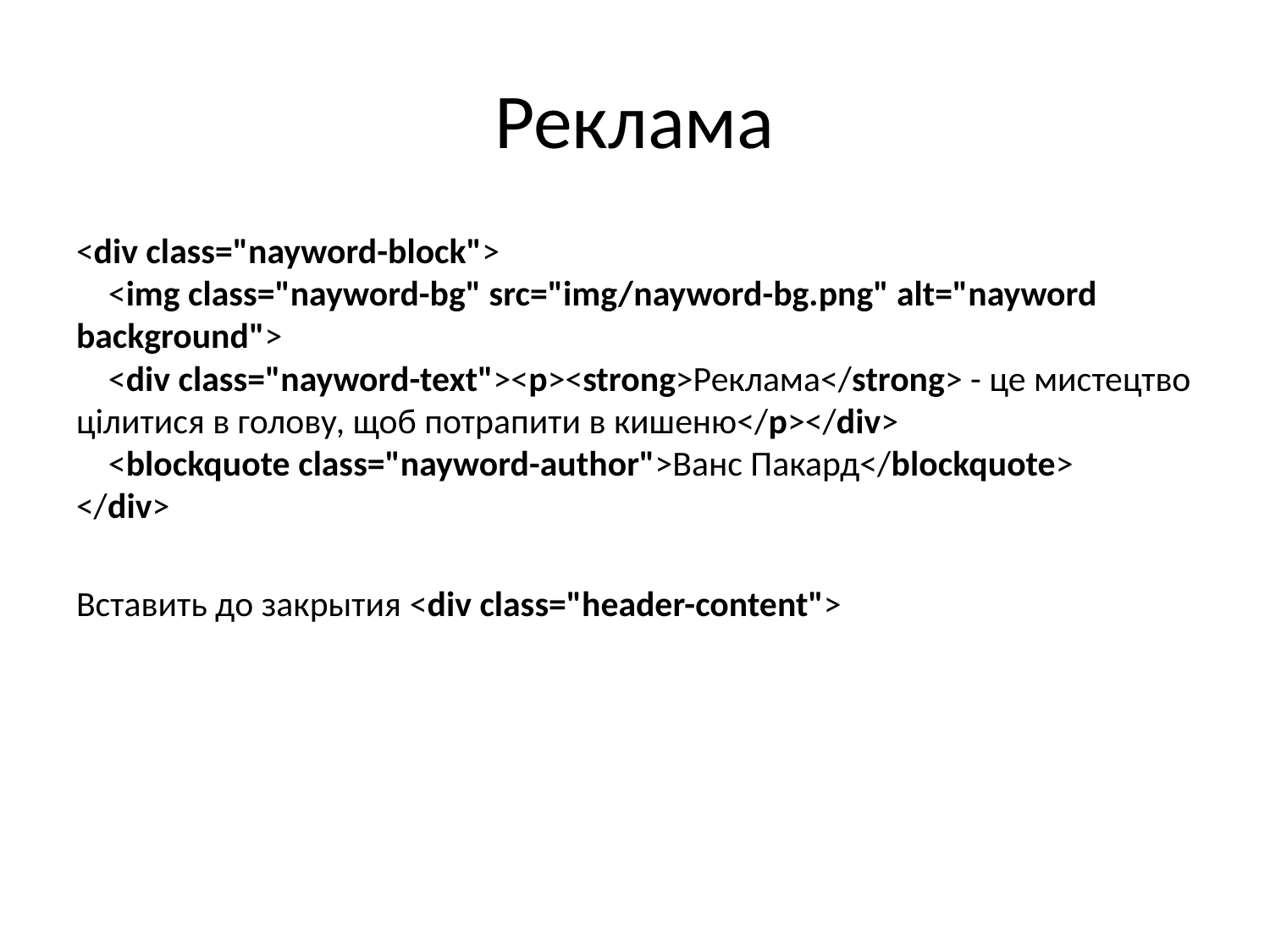

# Реклама
<div class="nayword-block">
    <img class="nayword-bg" src="img/nayword-bg.png" alt="nayword background">
    <div class="nayword-text"><p><strong>Реклама</strong> - це мистецтво цілитися в голову, щоб потрапити в кишеню</p></div>
    <blockquote class="nayword-author">Ванс Пакард</blockquote>
</div>

Вставить до закрытия <div class="header-content">